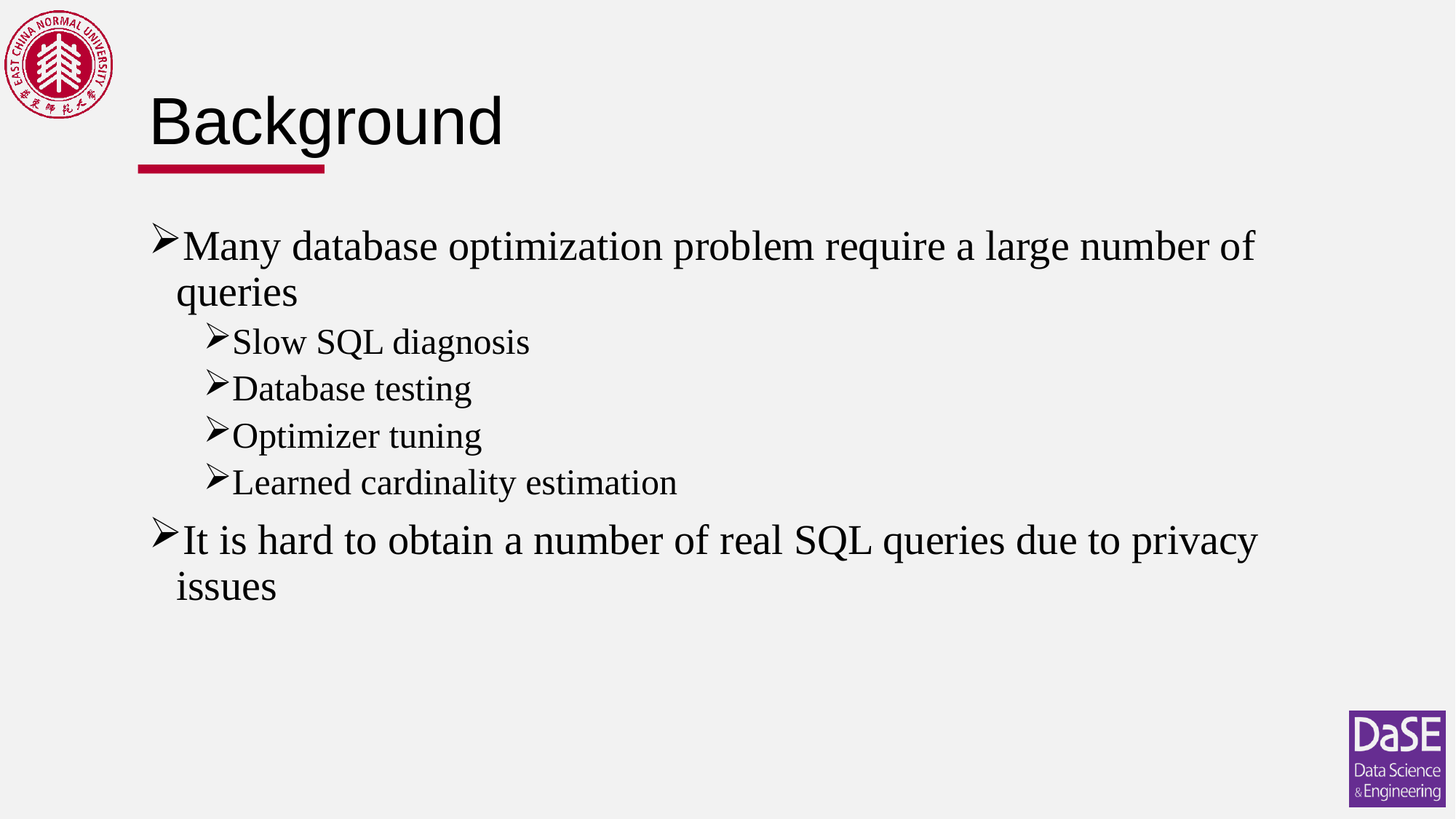

# Background
Many database optimization problem require a large number of queries
Slow SQL diagnosis
Database testing
Optimizer tuning
Learned cardinality estimation
It is hard to obtain a number of real SQL queries due to privacy issues